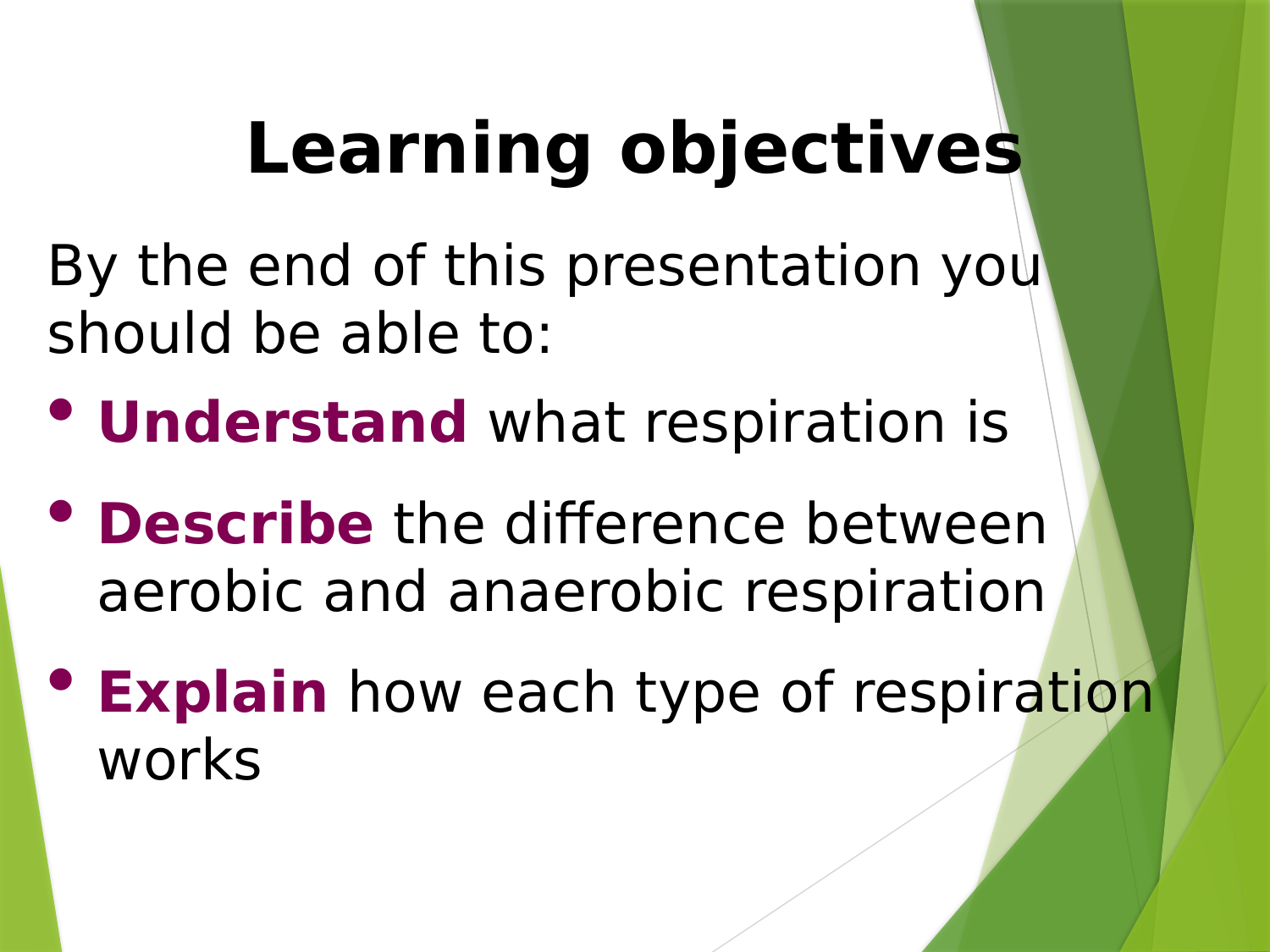

Respiration 3
Learning objectives

By the end of this presentation you should be able to:
Understand what respiration is

Describe the difference between aerobic and anaerobic respiration

Explain how each type of respiration works